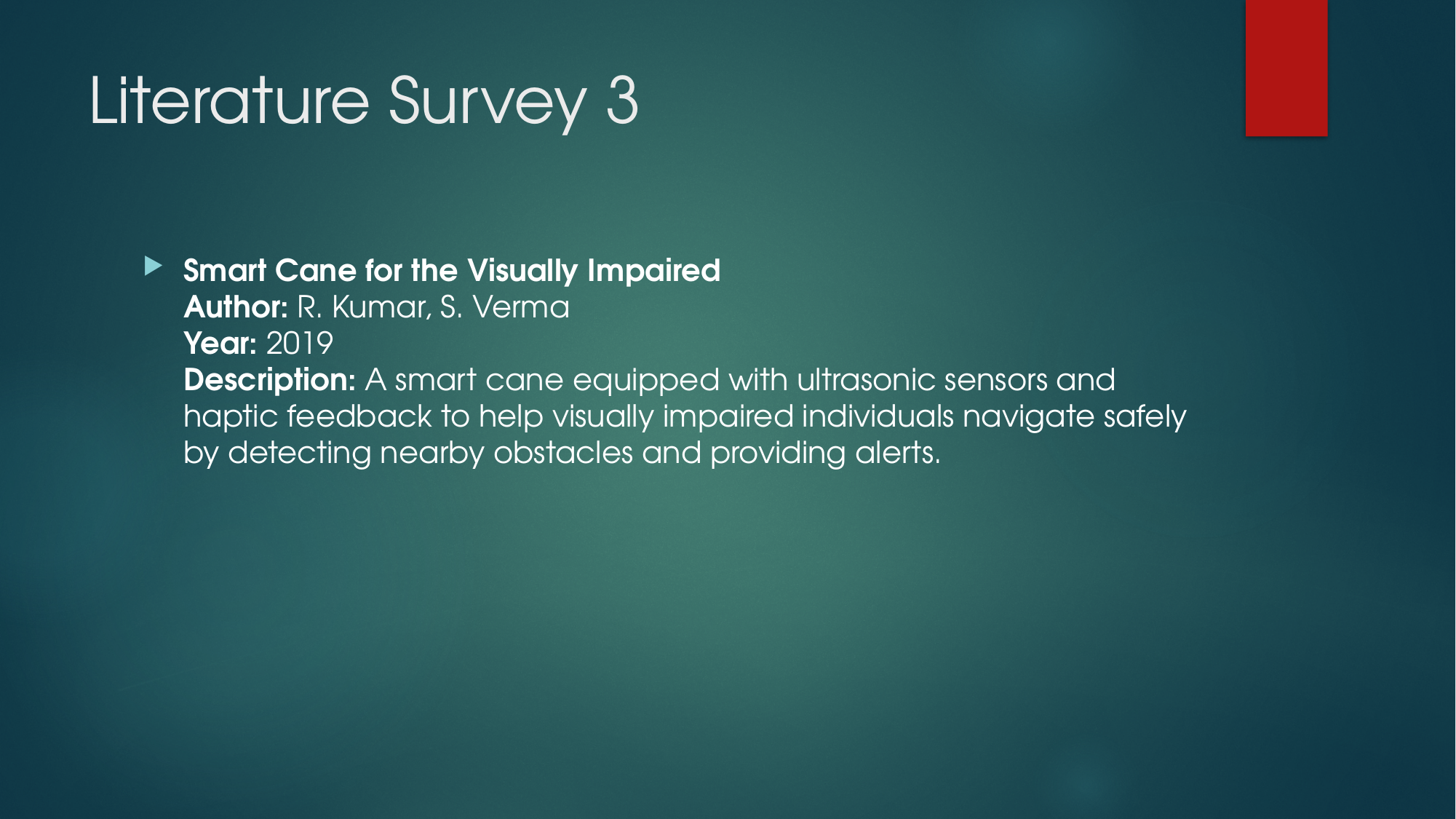

# Literature Survey 3
Smart Cane for the Visually Impaired
Author: R. Kumar, S. Verma
Year: 2019
Description: A smart cane equipped with ultrasonic sensors and haptic feedback to help visually impaired individuals navigate safely by detecting nearby obstacles and providing alerts.